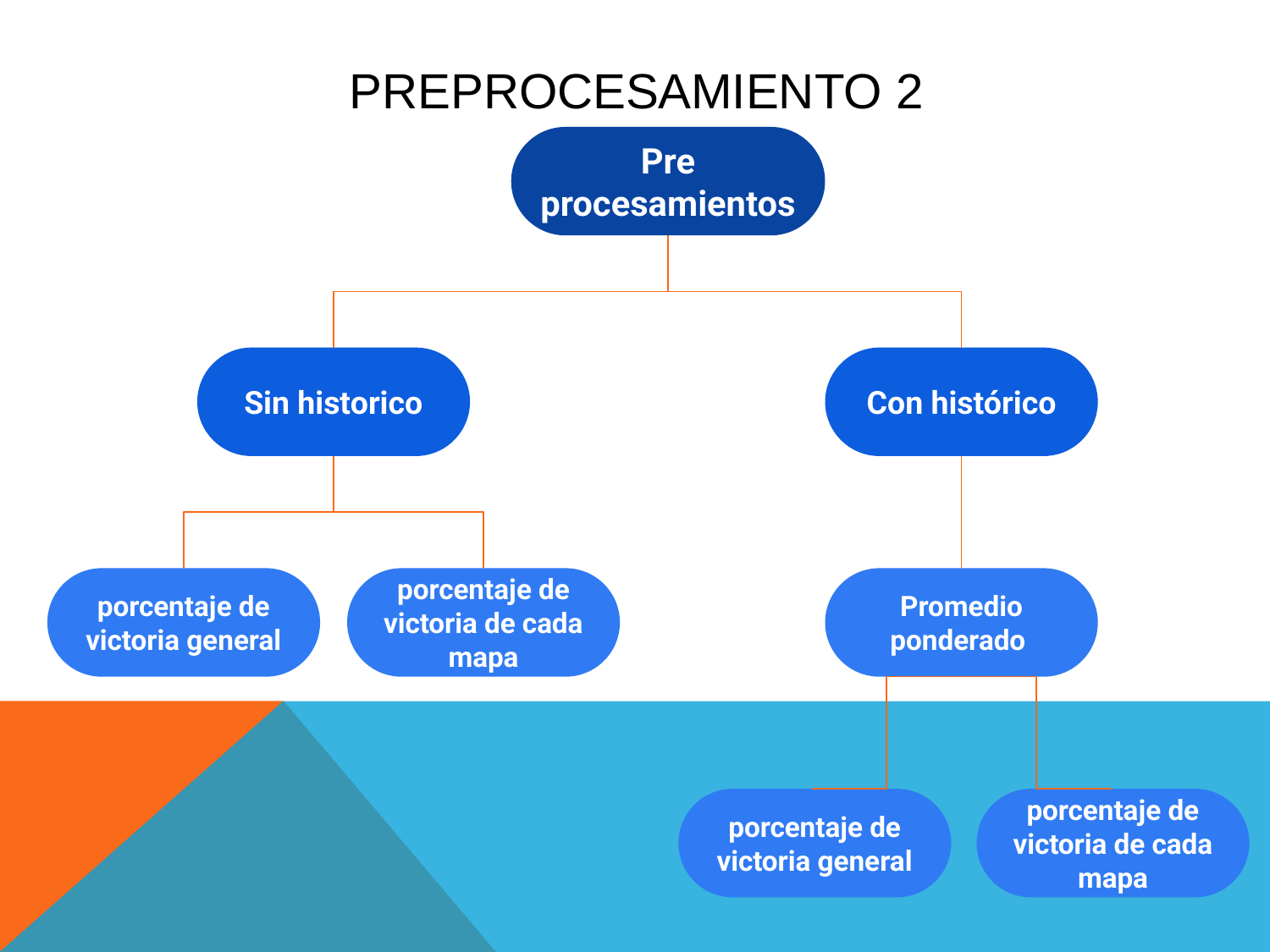

# PREPROCESAMIENTO 2
Pre procesamientos
Sin historico
Con histórico
porcentaje de victoria general
porcentaje de victoria de cada mapa
Promedio ponderado
porcentaje de victoria general
porcentaje de victoria de cada mapa